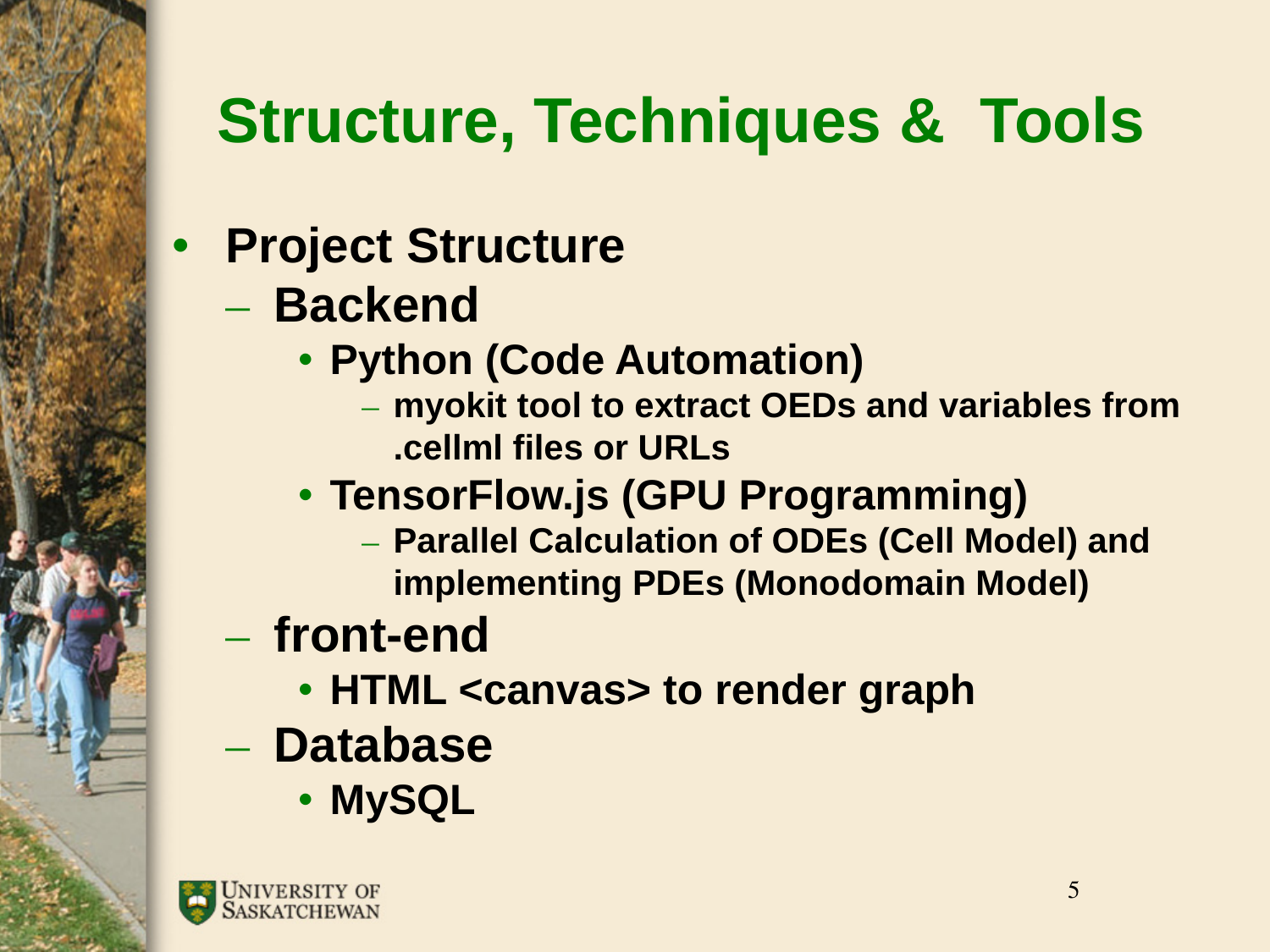

# Structure, Techniques &  Tools
Project Structure
Backend
Python (Code Automation)
myokit tool to extract OEDs and variables from .cellml files or URLs
TensorFlow.js (GPU Programming)
Parallel Calculation of ODEs (Cell Model) and implementing PDEs (Monodomain Model)
front-end
HTML <canvas> to render graph
Database
MySQL
5